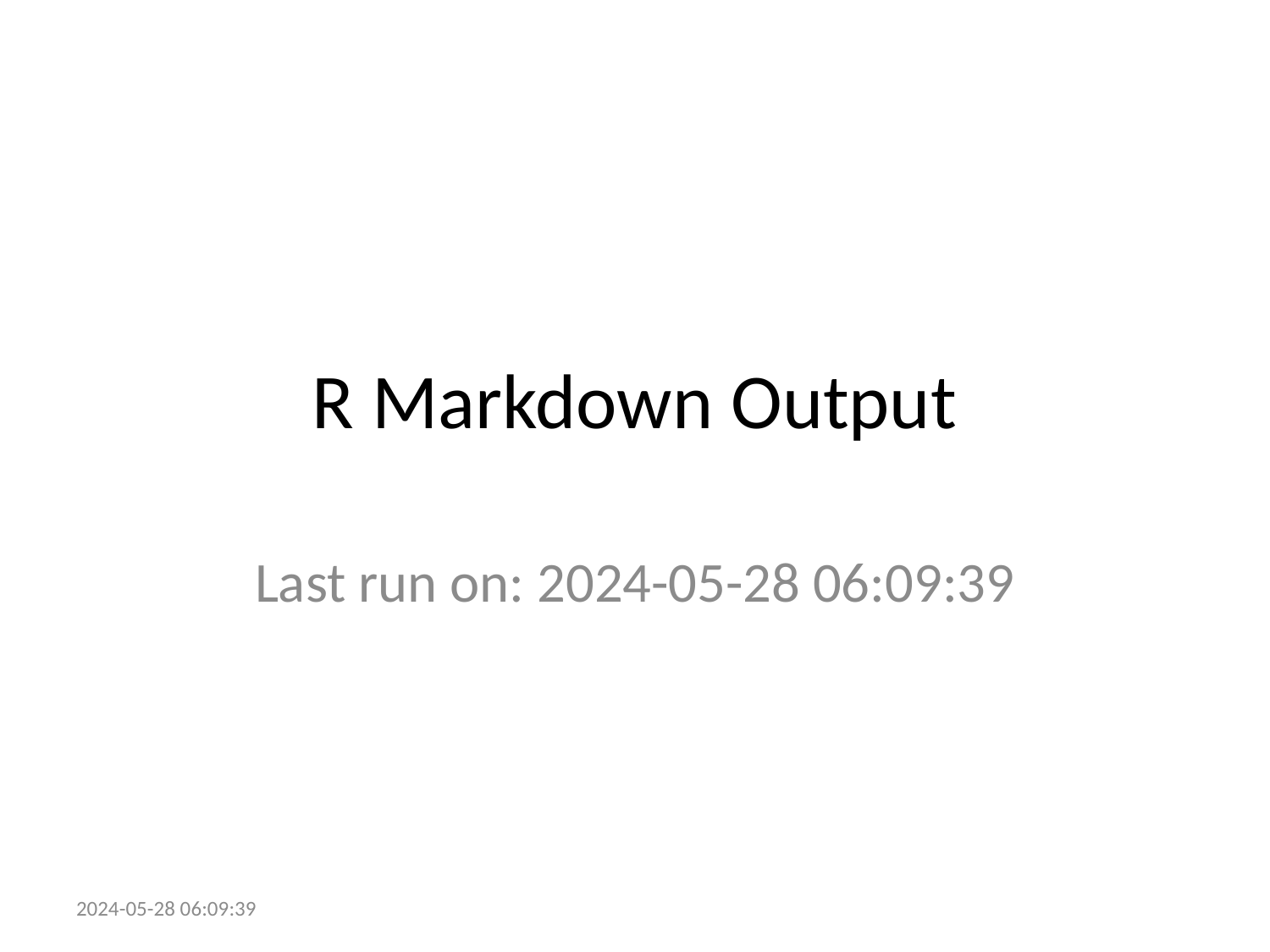

# R Markdown Output
Last run on: 2024-05-28 06:09:39
2024-05-28 06:09:39